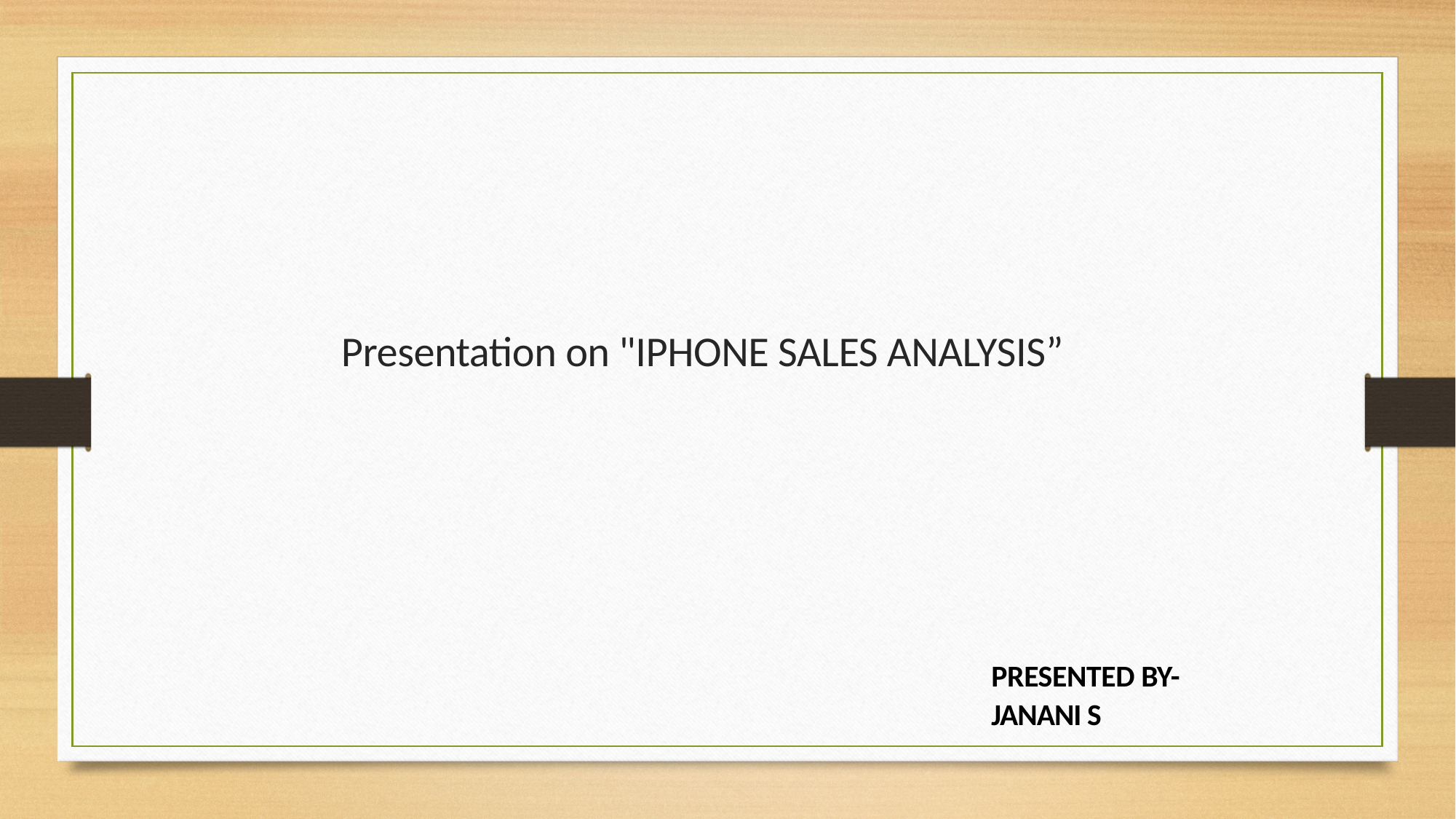

# Presentation on "IPHONE SALES ANALYSIS”
PRESENTED BY-
JANANI S